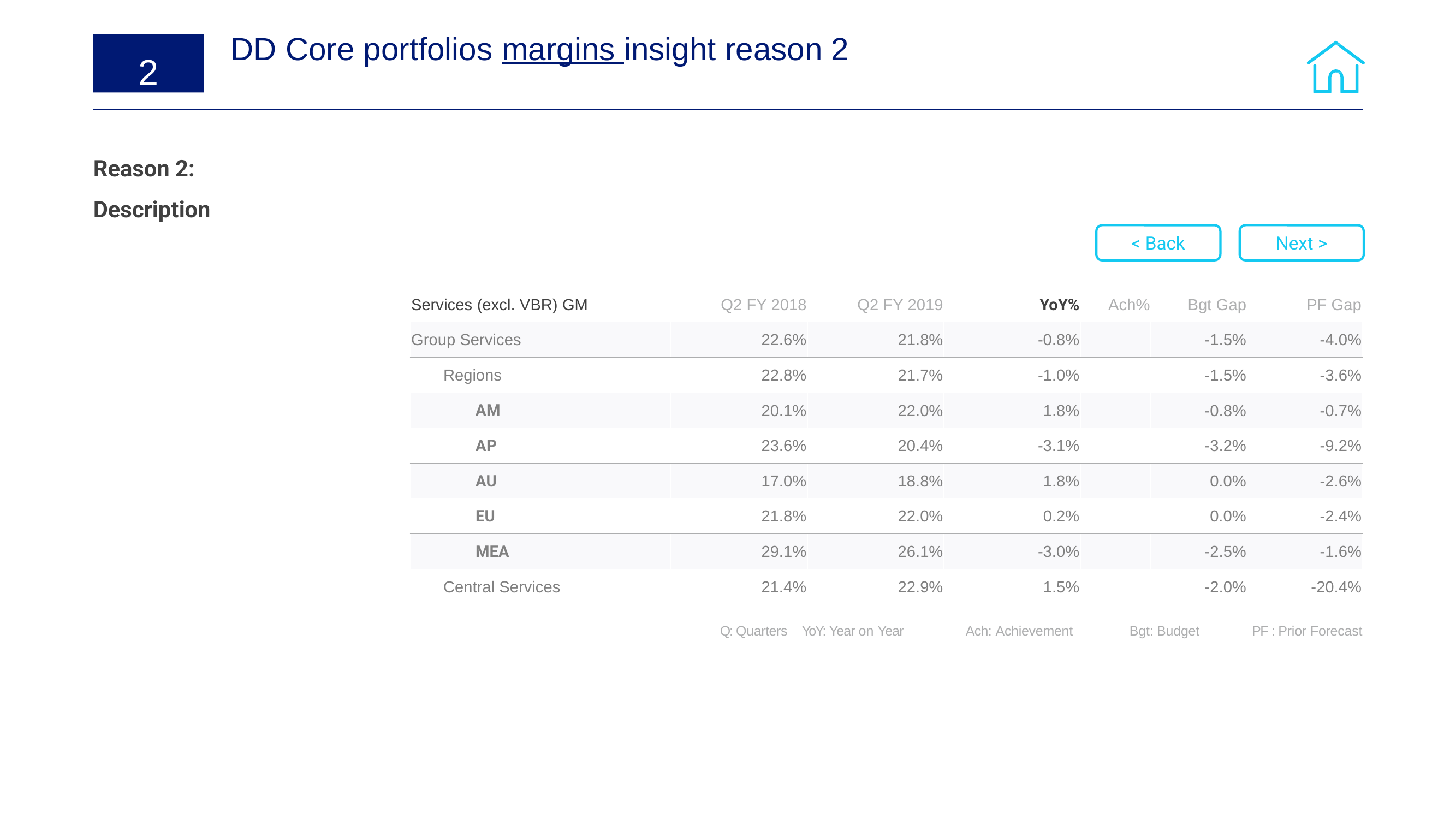

DD Core portfolios margins insight reason 2
2

Reason 2:
Description
< Back
Next >
| Services (excl. VBR) GM | Q2 FY 2018 | Q2 FY 2019 | YoY% | Ach% | Bgt Gap | PF Gap |
| --- | --- | --- | --- | --- | --- | --- |
| Group Services | 22.6% | 21.8% | -0.8% |  | -1.5% | -4.0% |
| Regions | 22.8% | 21.7% | -1.0% |  | -1.5% | -3.6% |
| AM | 20.1% | 22.0% | 1.8% |  | -0.8% | -0.7% |
| AP | 23.6% | 20.4% | -3.1% |  | -3.2% | -9.2% |
| AU | 17.0% | 18.8% | 1.8% |  | 0.0% | -2.6% |
| EU | 21.8% | 22.0% | 0.2% |  | 0.0% | -2.4% |
| MEA | 29.1% | 26.1% | -3.0% |  | -2.5% | -1.6% |
| Central Services | 21.4% | 22.9% | 1.5% |  | -2.0% | -20.4% |
Q: Quarters 	YoY: Year on Year 	Ach: Achievement  	Bgt: Budget	           PF : Prior Forecast